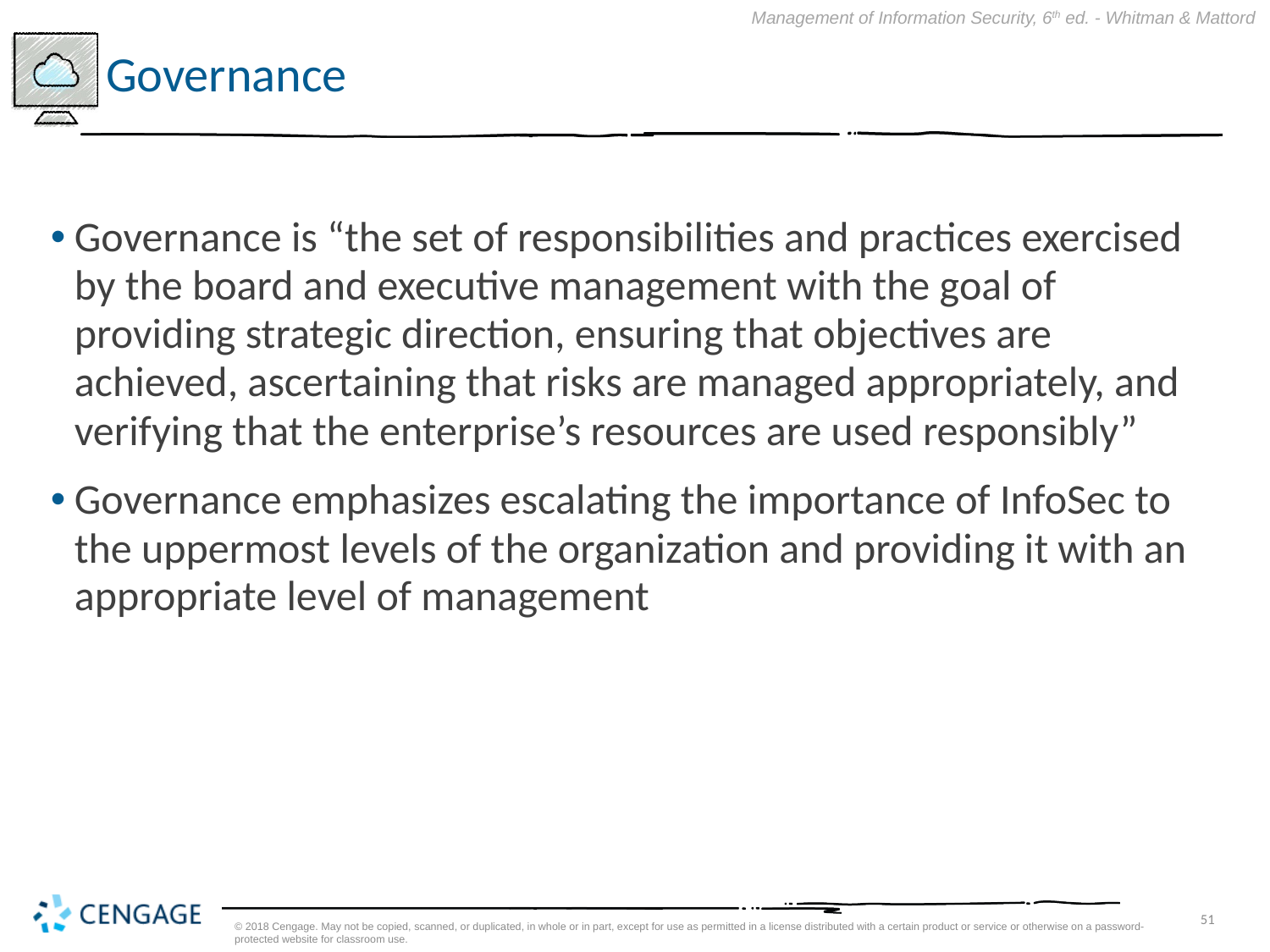

# Governance
Governance is “the set of responsibilities and practices exercised by the board and executive management with the goal of providing strategic direction, ensuring that objectives are achieved, ascertaining that risks are managed appropriately, and verifying that the enterprise’s resources are used responsibly”
Governance emphasizes escalating the importance of InfoSec to the uppermost levels of the organization and providing it with an appropriate level of management